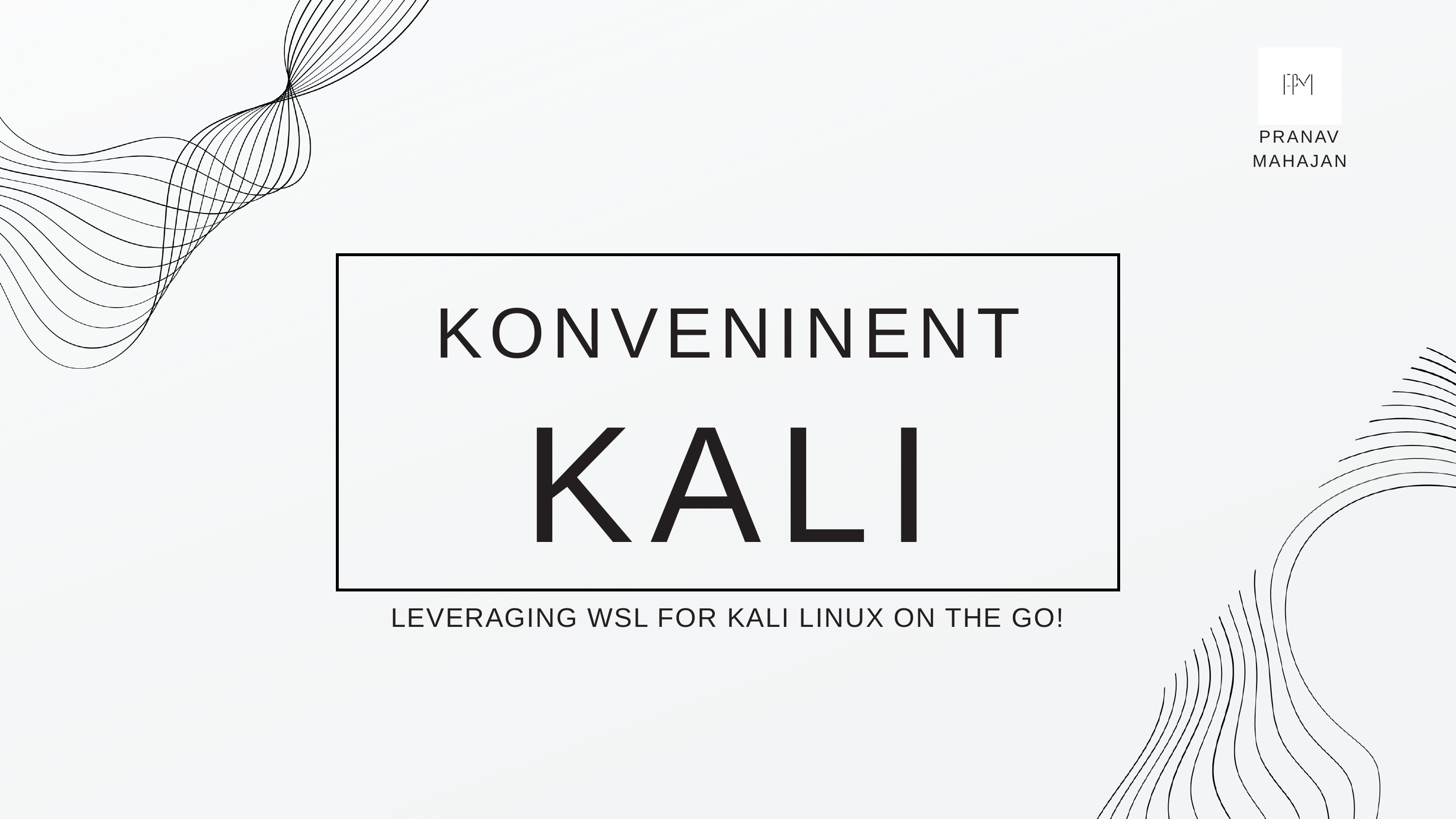

PRANAV MAHAJAN

KONVENINENT
KALI

LEVERAGING WSL FOR KALI LINUX ON THE GO!